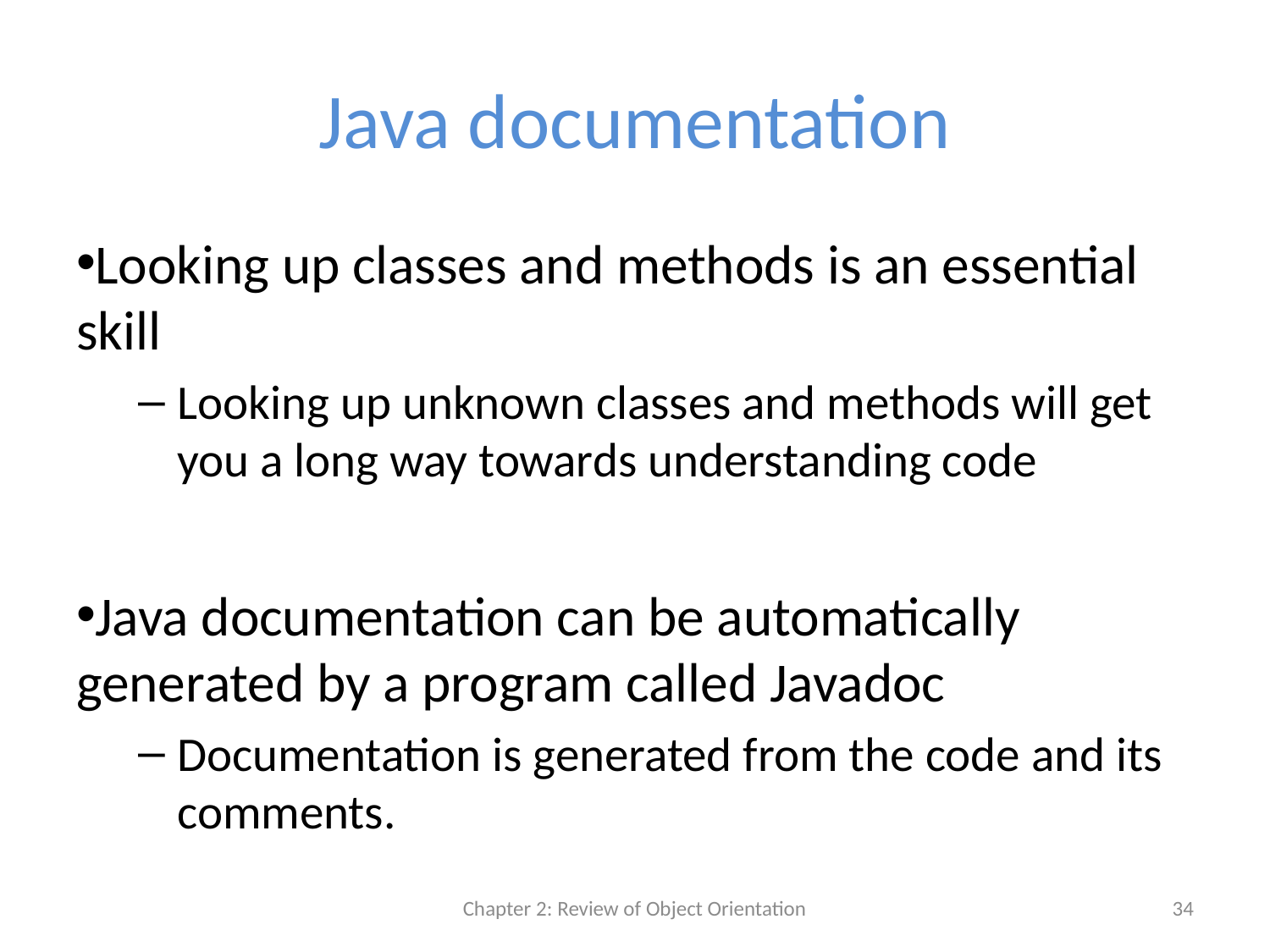

# Java documentation
Looking up classes and methods is an essential skill
Looking up unknown classes and methods will get you a long way towards understanding code

Java documentation can be automatically generated by a program called Javadoc
Documentation is generated from the code and its comments.
Chapter 2: Review of Object Orientation
34